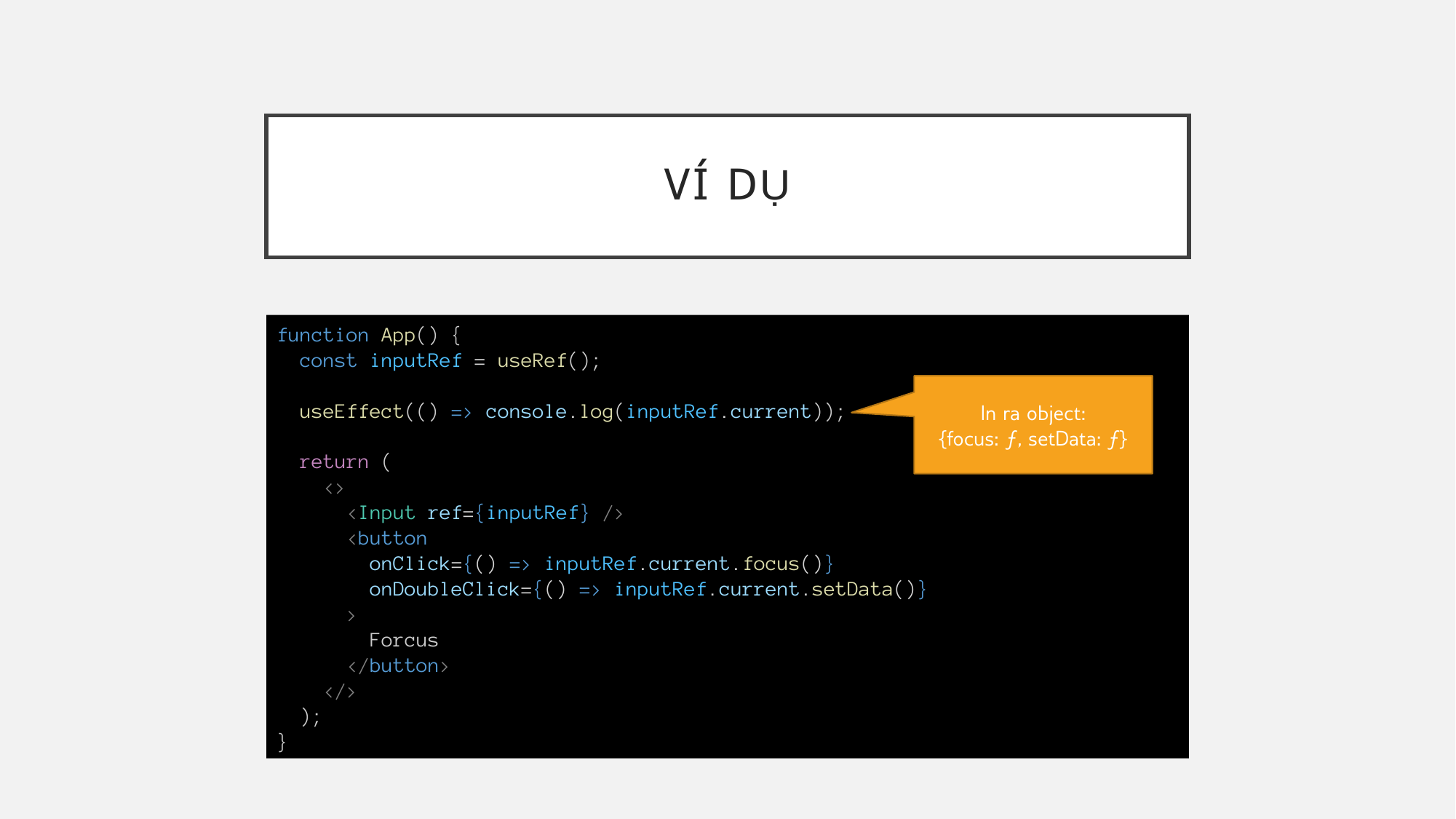

# Ví dụ

function App() {
  const inputRef = useRef();
  useEffect(() => console.log(inputRef.current));
  return (
    <>
      <Input ref={inputRef} />
      <button
        onClick={() => inputRef.current.focus()}
        onDoubleClick={() => inputRef.current.setData()}
      >
        Forcus
      </button>
    </>
  );
}
In ra object:
{focus: ƒ, setData: ƒ}